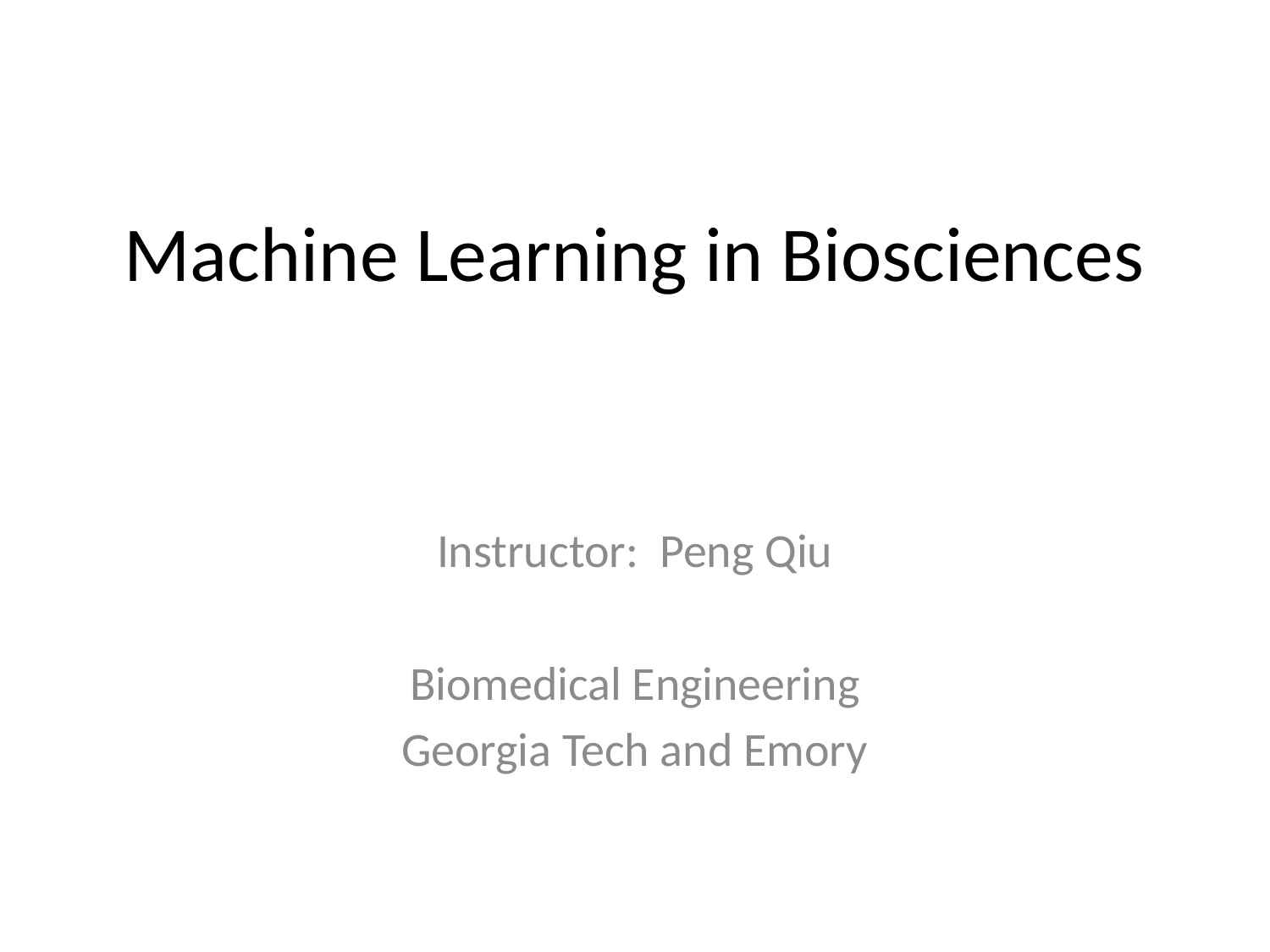

# Machine Learning in Biosciences

Instructor:  Peng Qiu

Biomedical Engineering
Georgia Tech and Emory